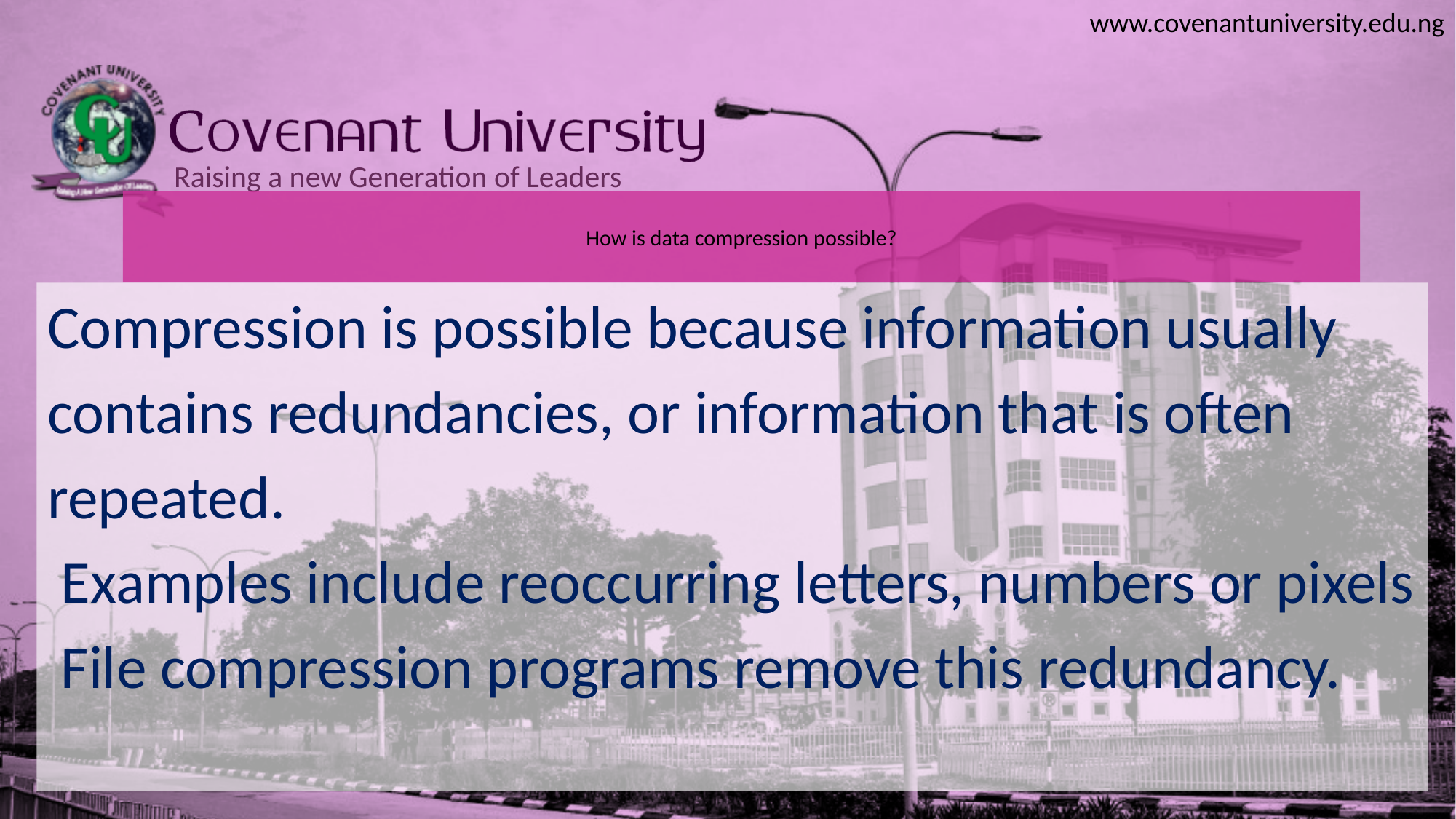

# How is data compression possible?
Compression is possible because information usually
contains redundancies, or information that is often
repeated.
 Examples include reoccurring letters, numbers or pixels
 File compression programs remove this redundancy.